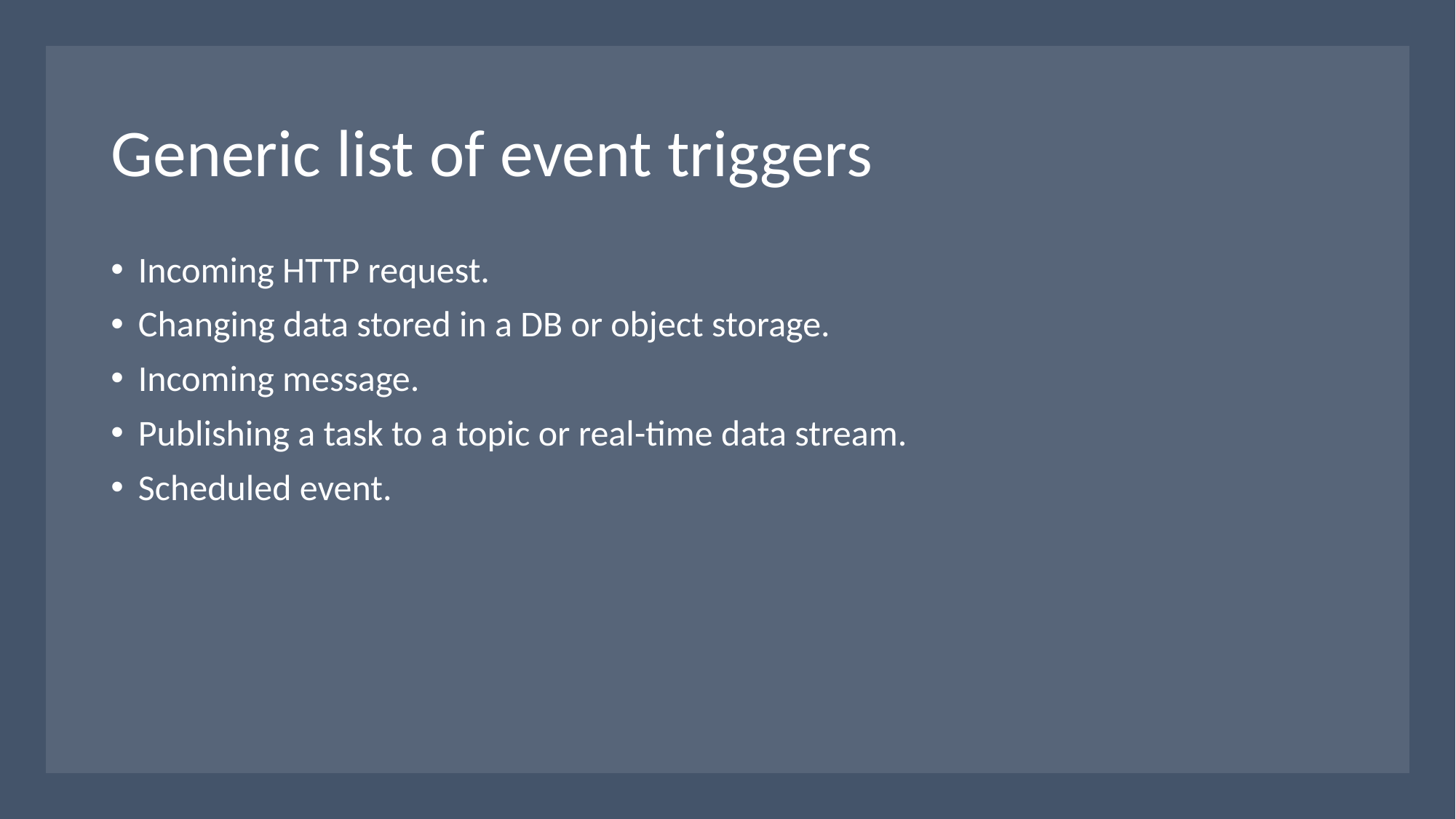

# Generic list of event triggers
Incoming HTTP request.
Changing data stored in a DB or object storage.
Incoming message.
Publishing a task to a topic or real-time data stream.
Scheduled event.